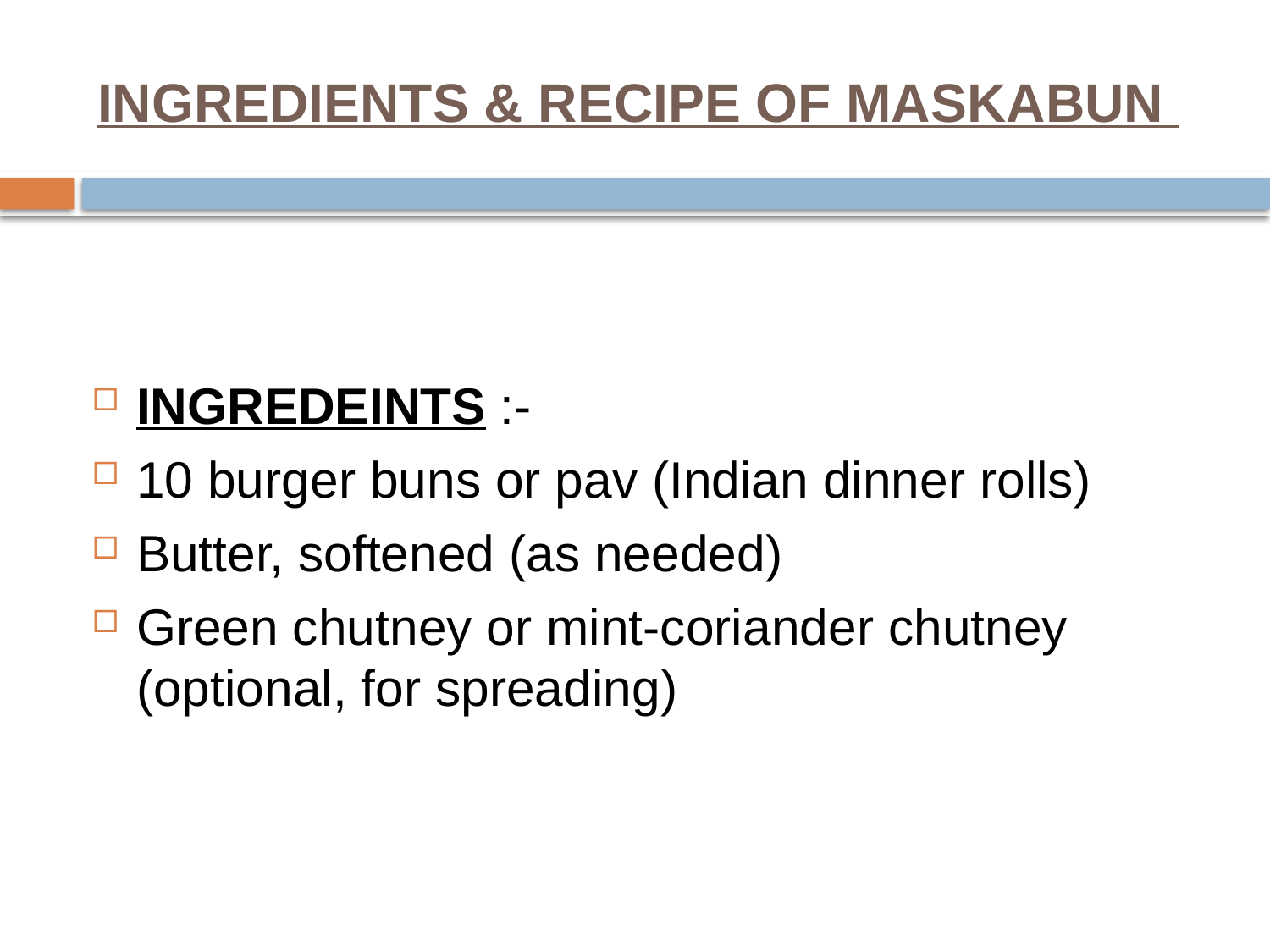

# INGREDIENTS & RECIPE OF MASKABUN
INGREDEINTS :-
10 burger buns or pav (Indian dinner rolls)
Butter, softened (as needed)
Green chutney or mint-coriander chutney (optional, for spreading)